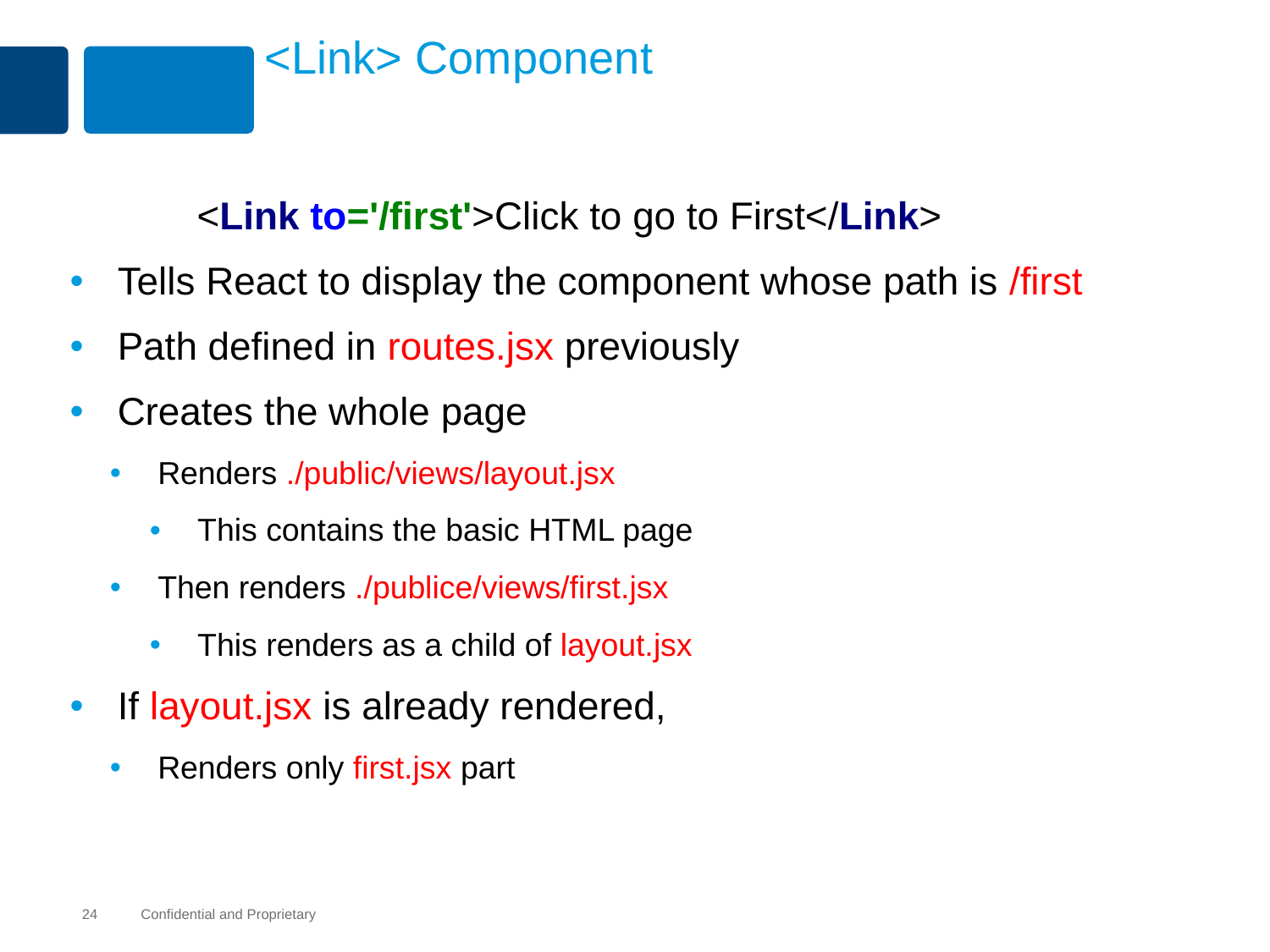

# <Link> Component
	<Link to='/first'>Click to go to First</Link>
Tells React to display the component whose path is /first
Path defined in routes.jsx previously
Creates the whole page
Renders ./public/views/layout.jsx
This contains the basic HTML page
Then renders ./publice/views/first.jsx
This renders as a child of layout.jsx
If layout.jsx is already rendered,
Renders only first.jsx part